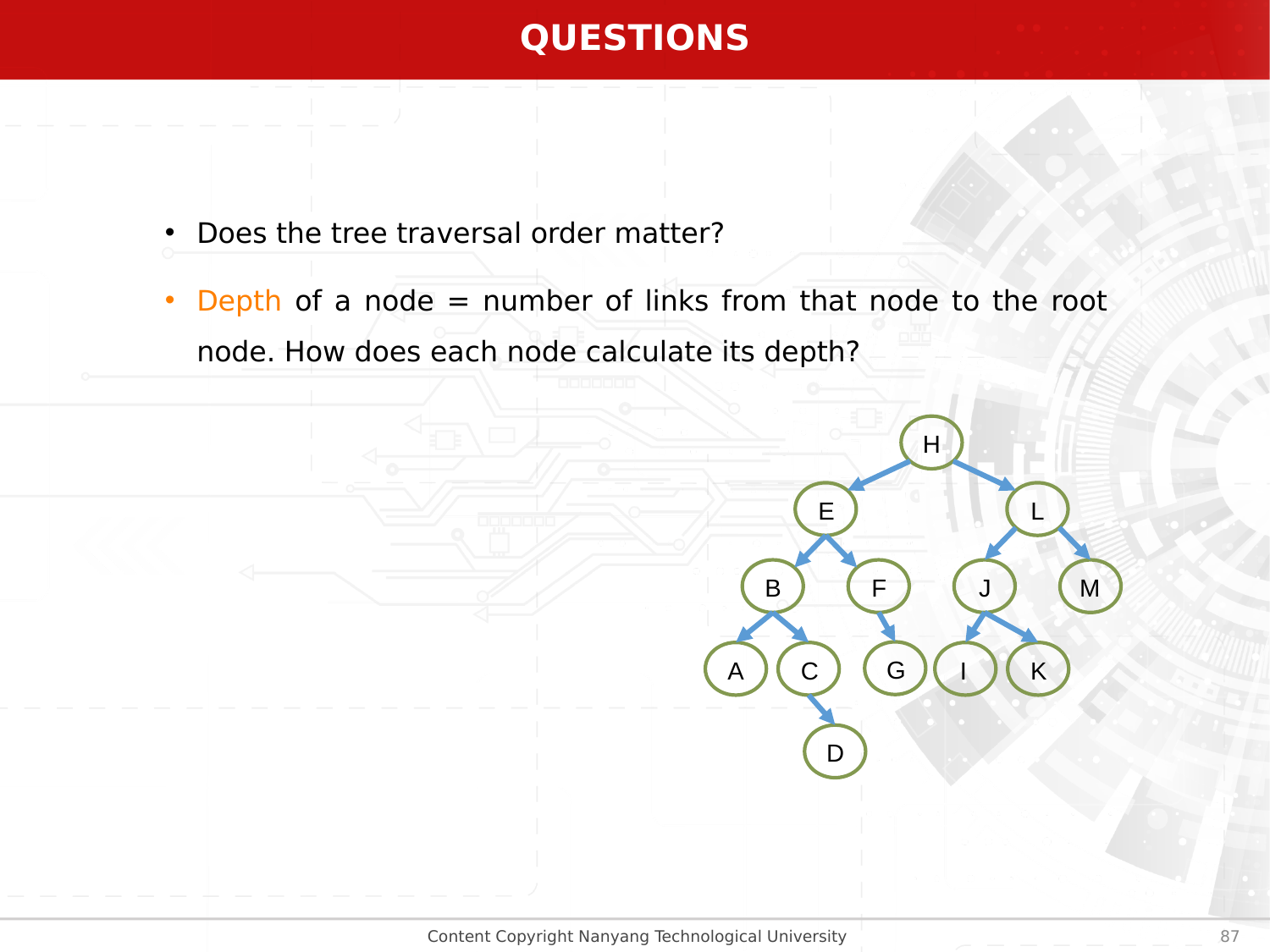

# Questions
Does the tree traversal order matter?
Depth of a node = number of links from that node to the root node. How does each node calculate its depth?

H

E
L

B
F
J
M

G
A
C
I
K

D